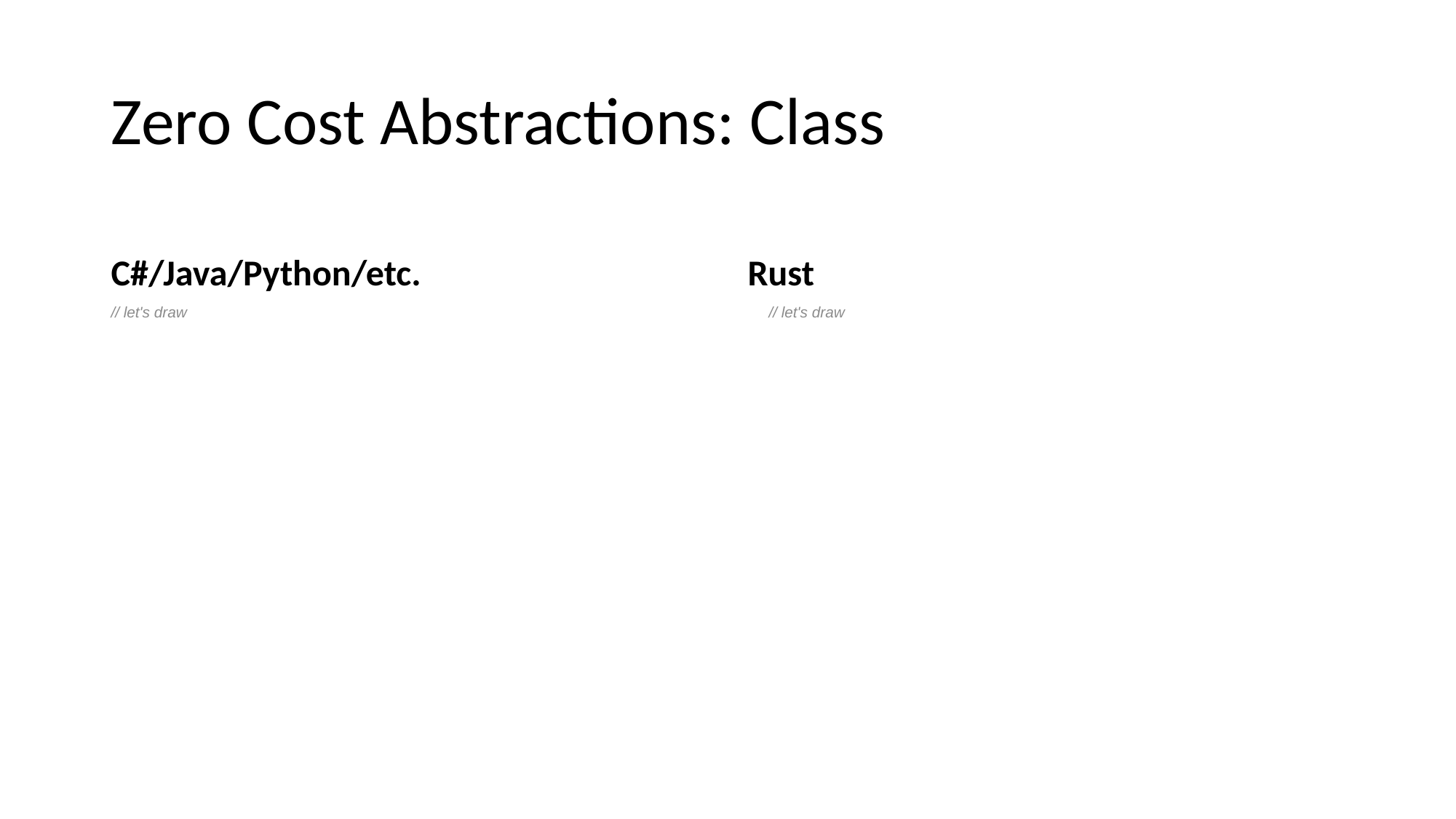

# Zero Cost Abstractions: Class
C#/Java/Python/etc.
Rust
// let's draw

// let's draw